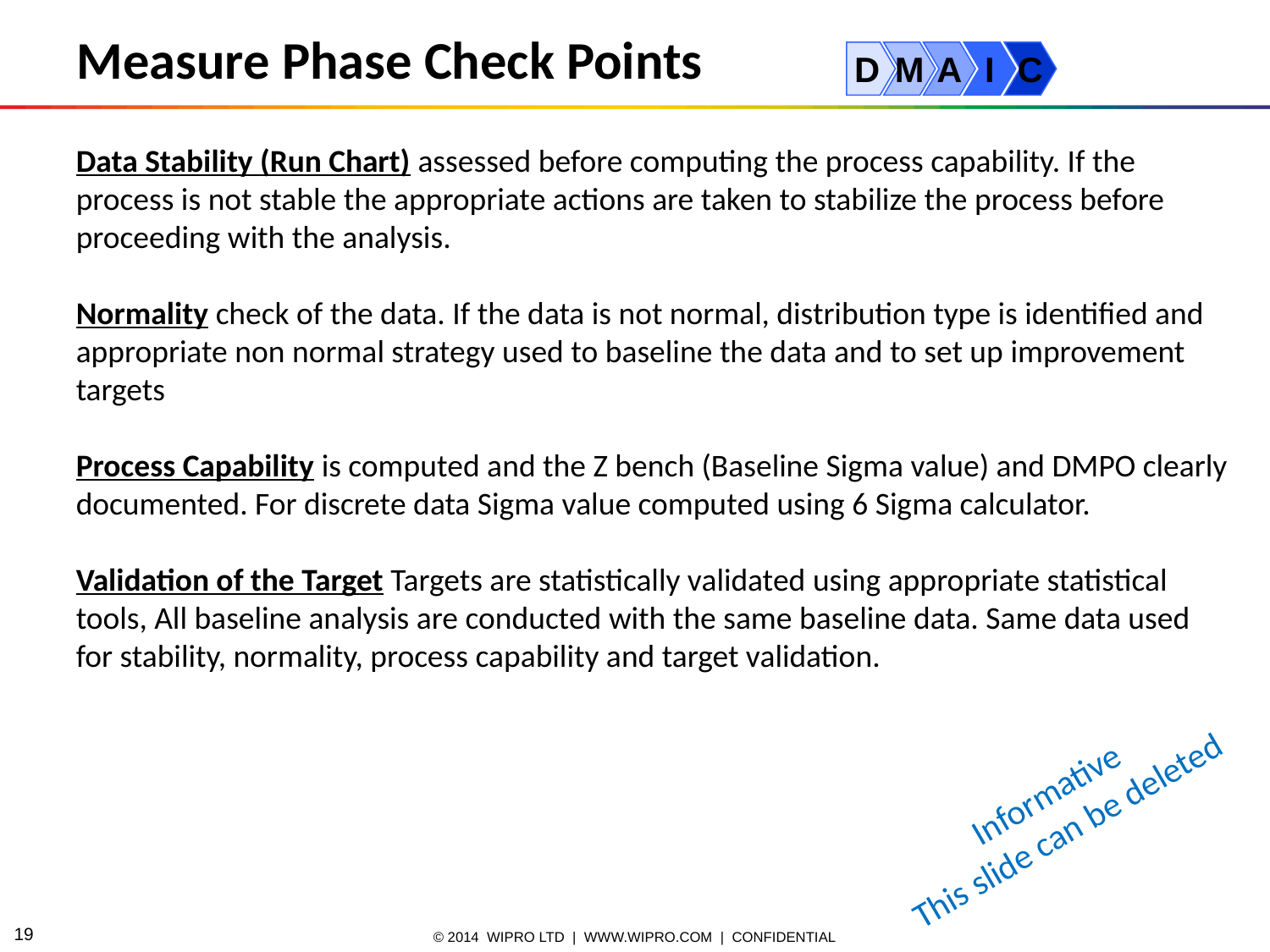

Measure Phase Check Points
D
M
A
I
C
Data Stability (Run Chart) assessed before computing the process capability. If the process is not stable the appropriate actions are taken to stabilize the process before proceeding with the analysis.

Normality check of the data. If the data is not normal, distribution type is identified and appropriate non normal strategy used to baseline the data and to set up improvement targets

Process Capability is computed and the Z bench (Baseline Sigma value) and DMPO clearly documented. For discrete data Sigma value computed using 6 Sigma calculator.

Validation of the Target Targets are statistically validated using appropriate statistical tools, All baseline analysis are conducted with the same baseline data. Same data used for stability, normality, process capability and target validation.

Informative
This slide can be deleted